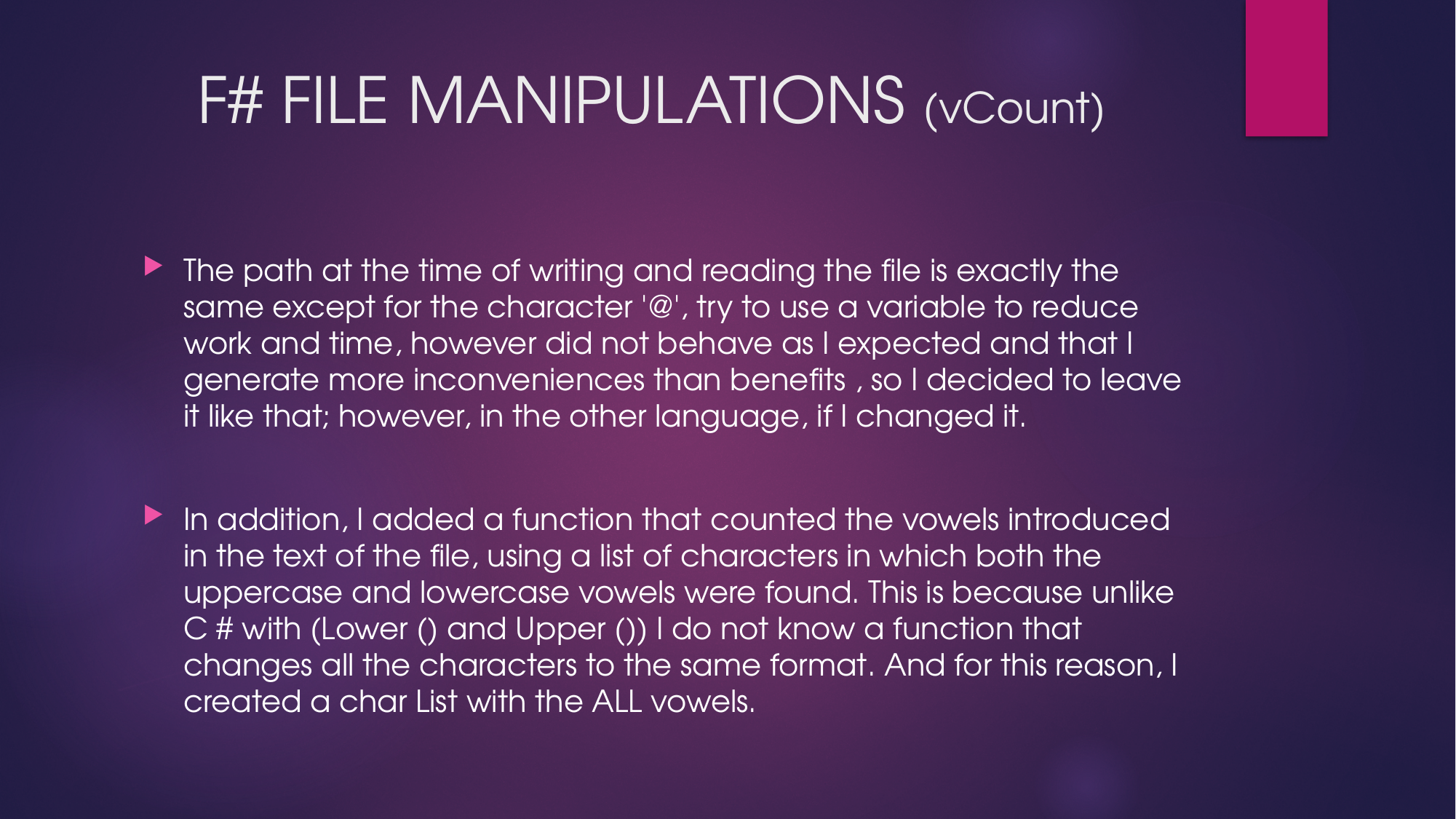

# F# FILE MANIPULATIONS (vCount)
The path at the time of writing and reading the file is exactly the same except for the character '@', try to use a variable to reduce work and time, however did not behave as I expected and that I generate more inconveniences than benefits , so I decided to leave it like that; however, in the other language, if I changed it.

In addition, I added a function that counted the vowels introduced in the text of the file, using a list of characters in which both the uppercase and lowercase vowels were found. This is because unlike C # with (Lower () and Upper ()) I do not know a function that changes all the characters to the same format. And for this reason, I created a char List with the ALL vowels.